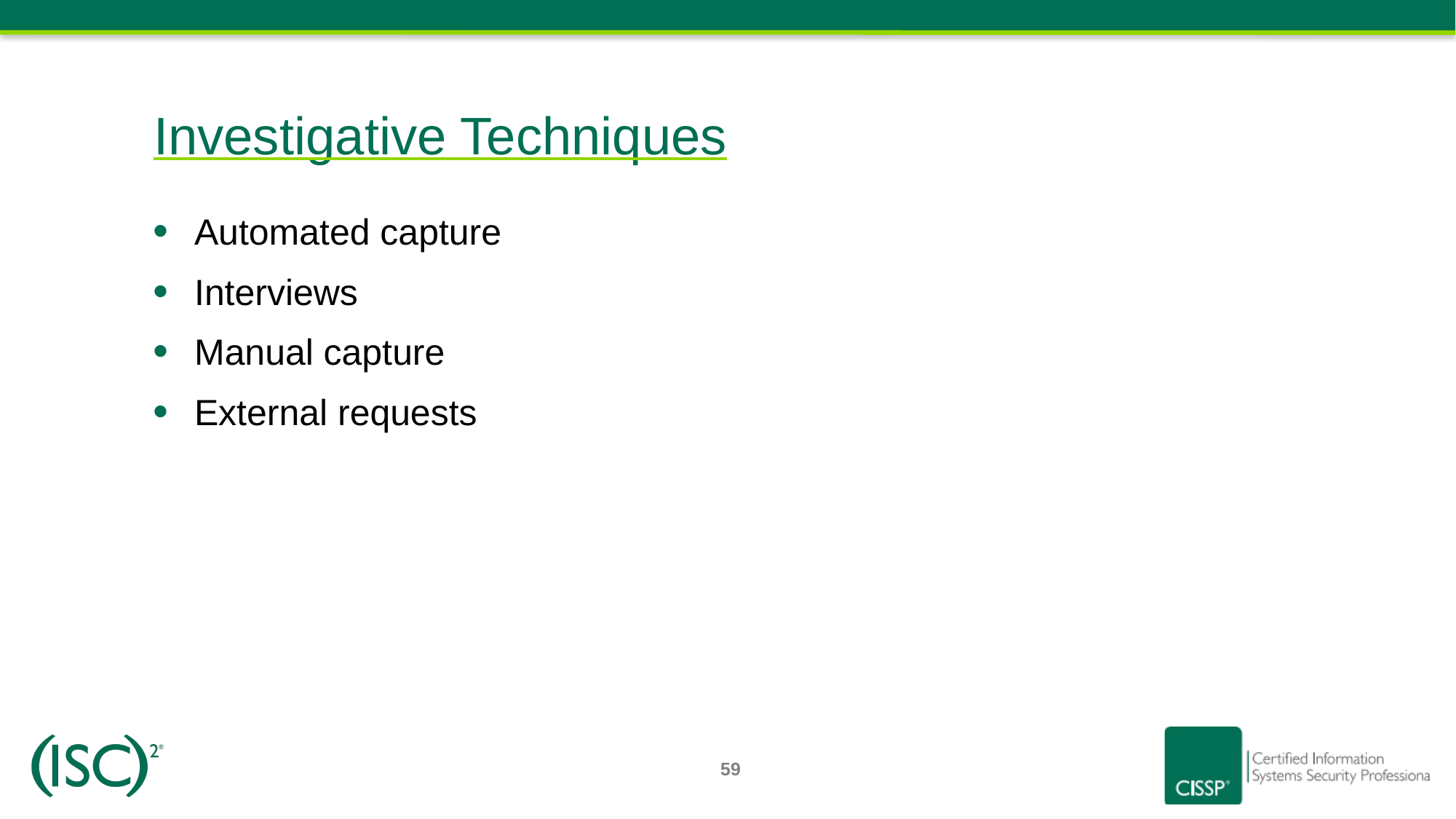

# Investigative Techniques
Automated capture
Interviews
Manual capture
External requests